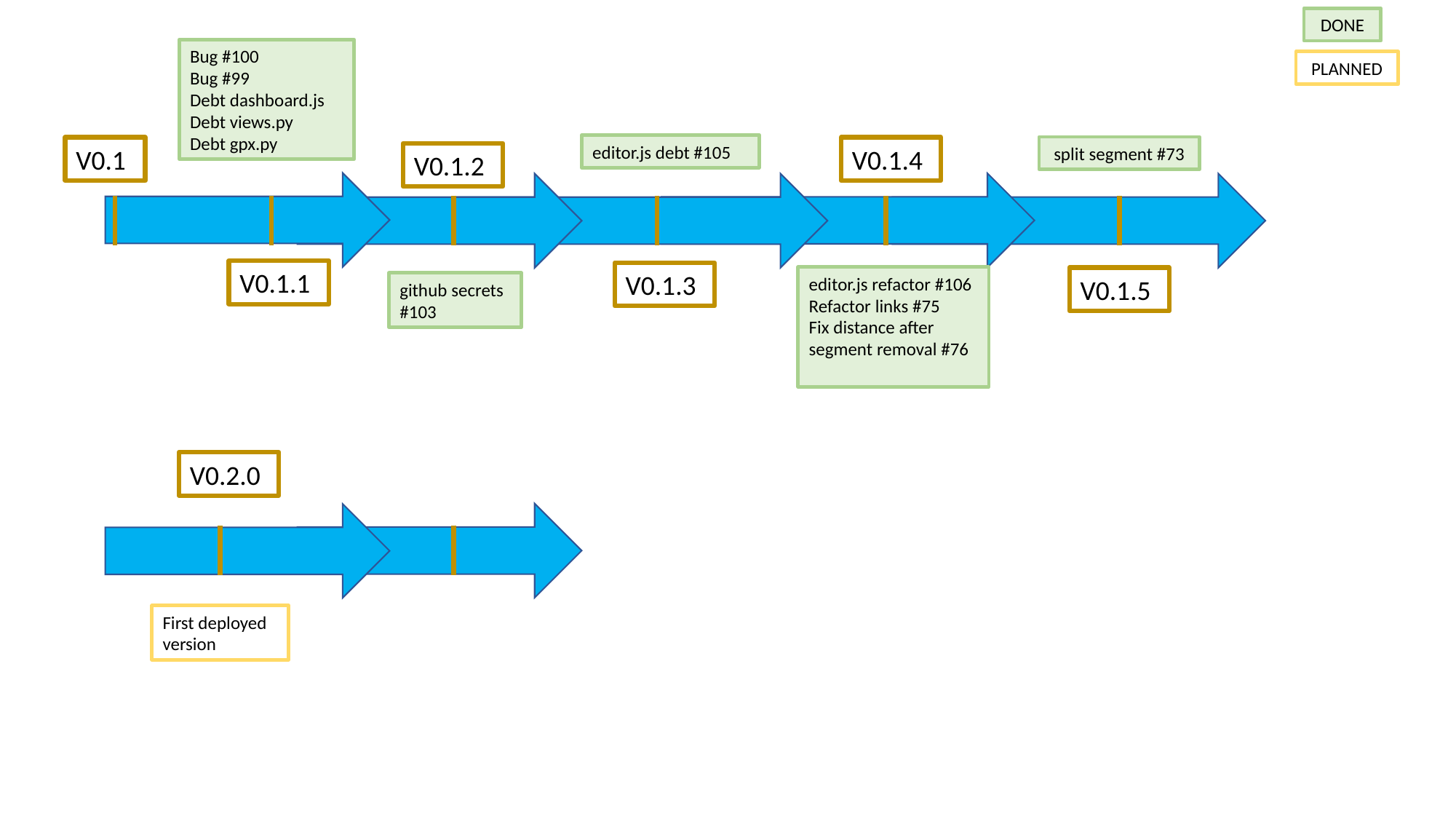

DONE
Bug #100
Bug #99
Debt dashboard.js
Debt views.py
Debt gpx.py
PLANNED
editor.js debt #105
split segment #73
V0.1
V0.1.4
V0.1.2

V0.1.1
V0.1.3
editor.js refactor #106
Refactor links #75
Fix distance after segment removal #76

V0.1.5
github secrets #103
V0.2.0

First deployed version